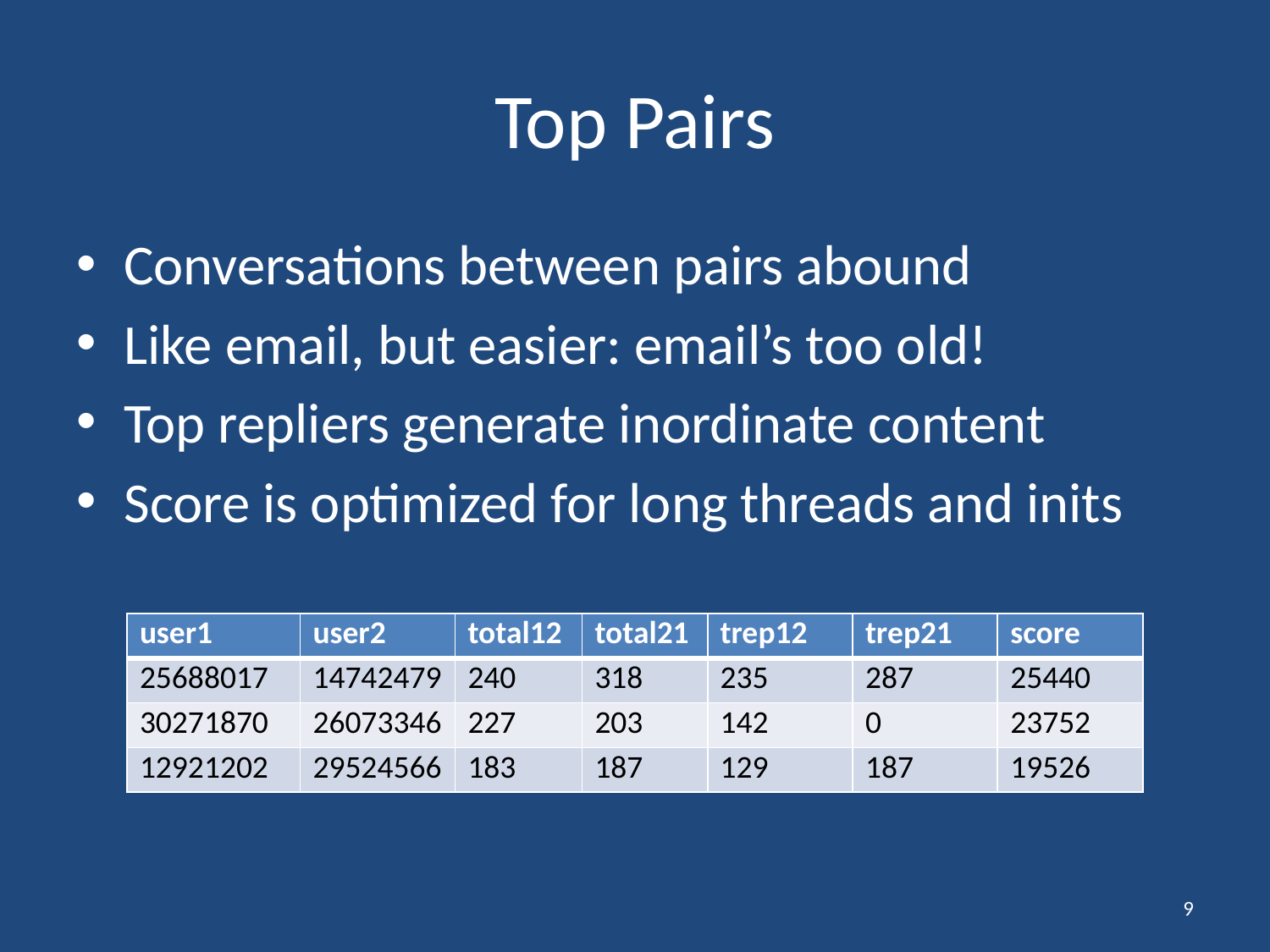

# Top Pairs
Conversations between pairs abound
Like email, but easier: email’s too old!
Top repliers generate inordinate content
Score is optimized for long threads and inits

| user1 | user2 | total12 | total21 | trep12 | trep21 | score |
| --- | --- | --- | --- | --- | --- | --- |
| 25688017 | 14742479 | 240 | 318 | 235 | 287 | 25440 |
| 30271870 | 26073346 | 227 | 203 | 142 | 0 | 23752 |
| 12921202 | 29524566 | 183 | 187 | 129 | 187 | 19526 |
9